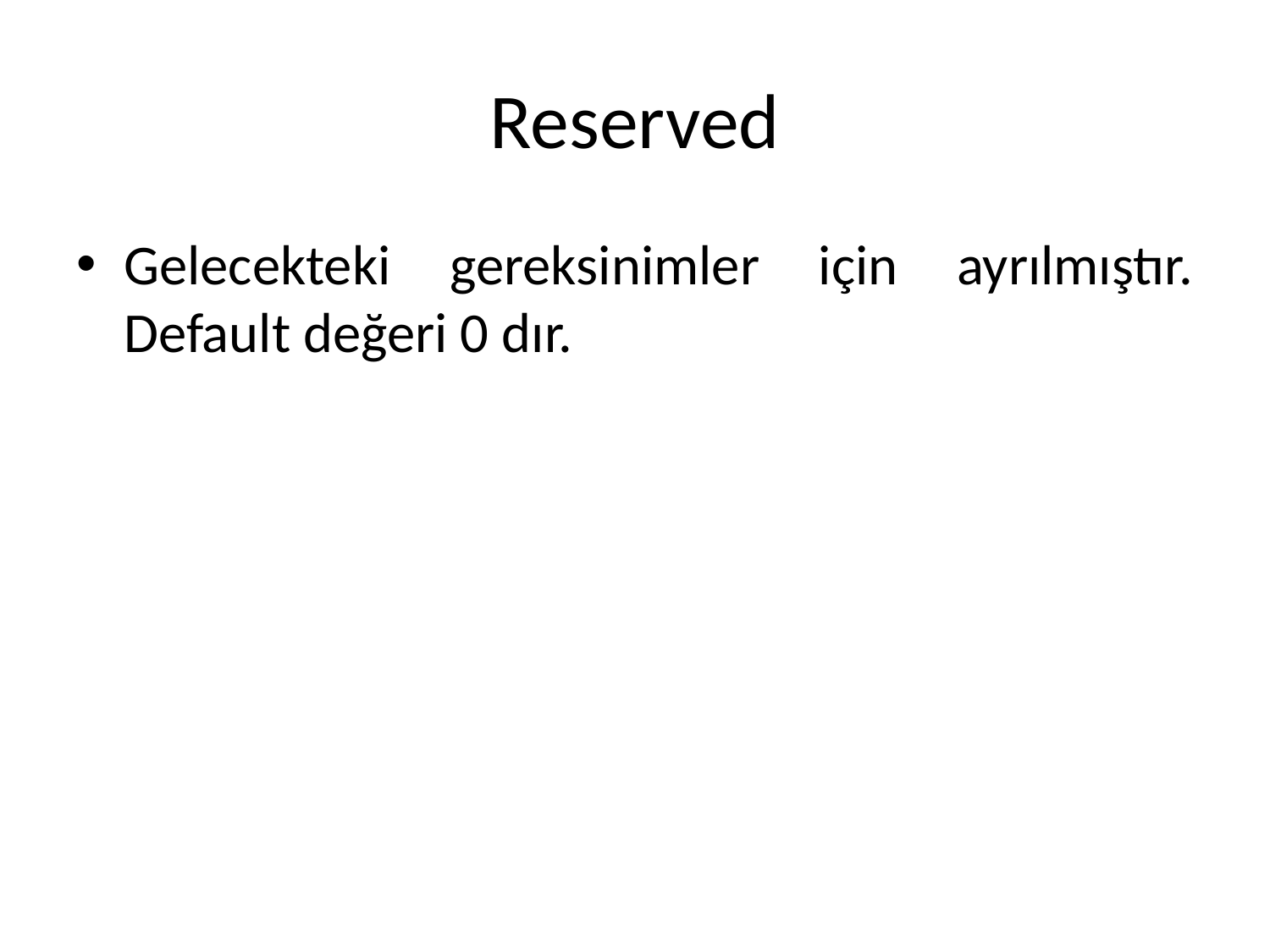

# Reserved
Gelecekteki gereksinimler için ayrılmıştır. Default değeri 0 dır.